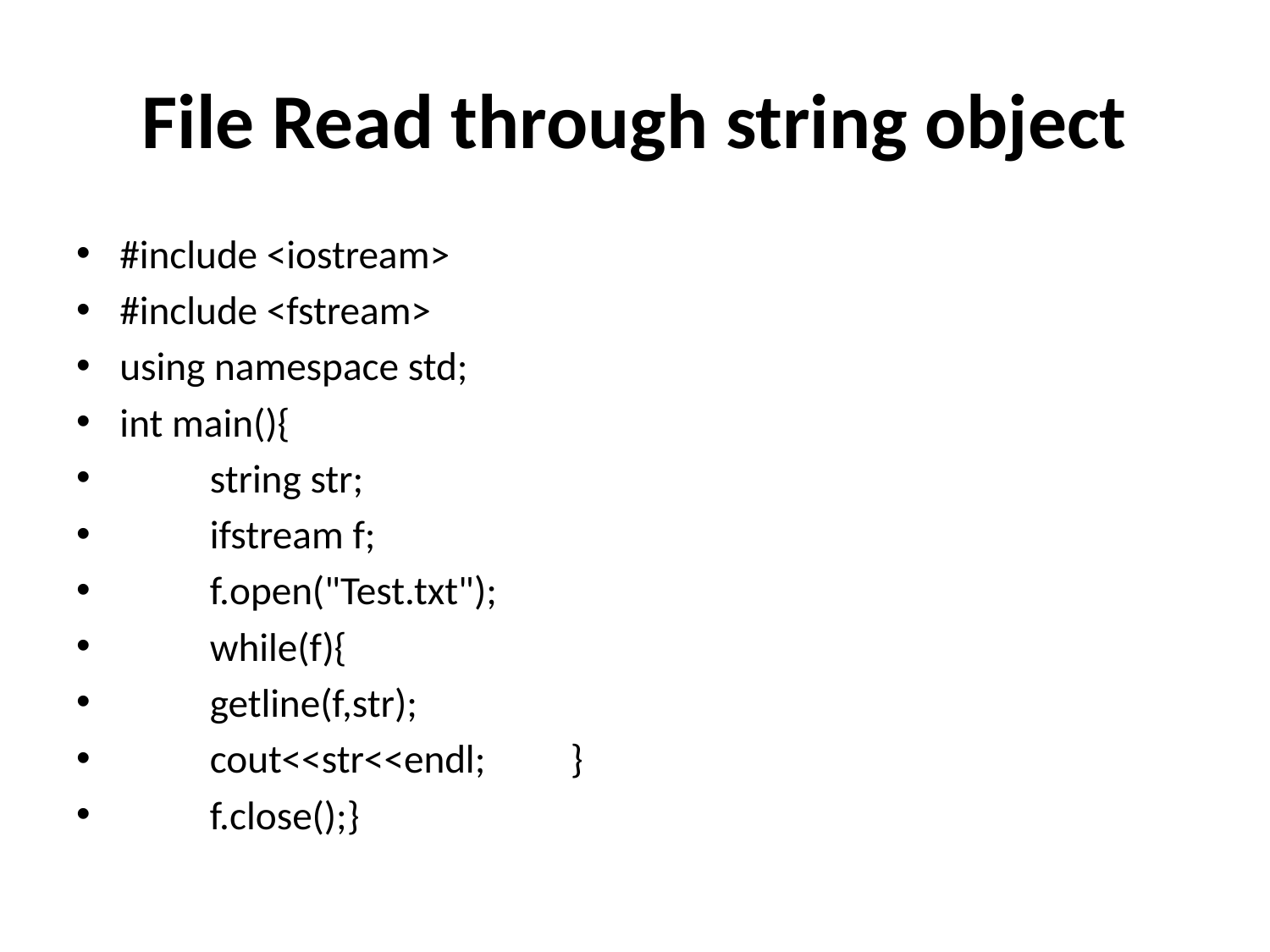

# File Read through string object
#include <iostream>
#include <fstream>
using namespace std;
int main(){
	string str;
	ifstream f;
	f.open("Test.txt");
	while(f){
		getline(f,str);
		cout<<str<<endl;	}
	f.close();}